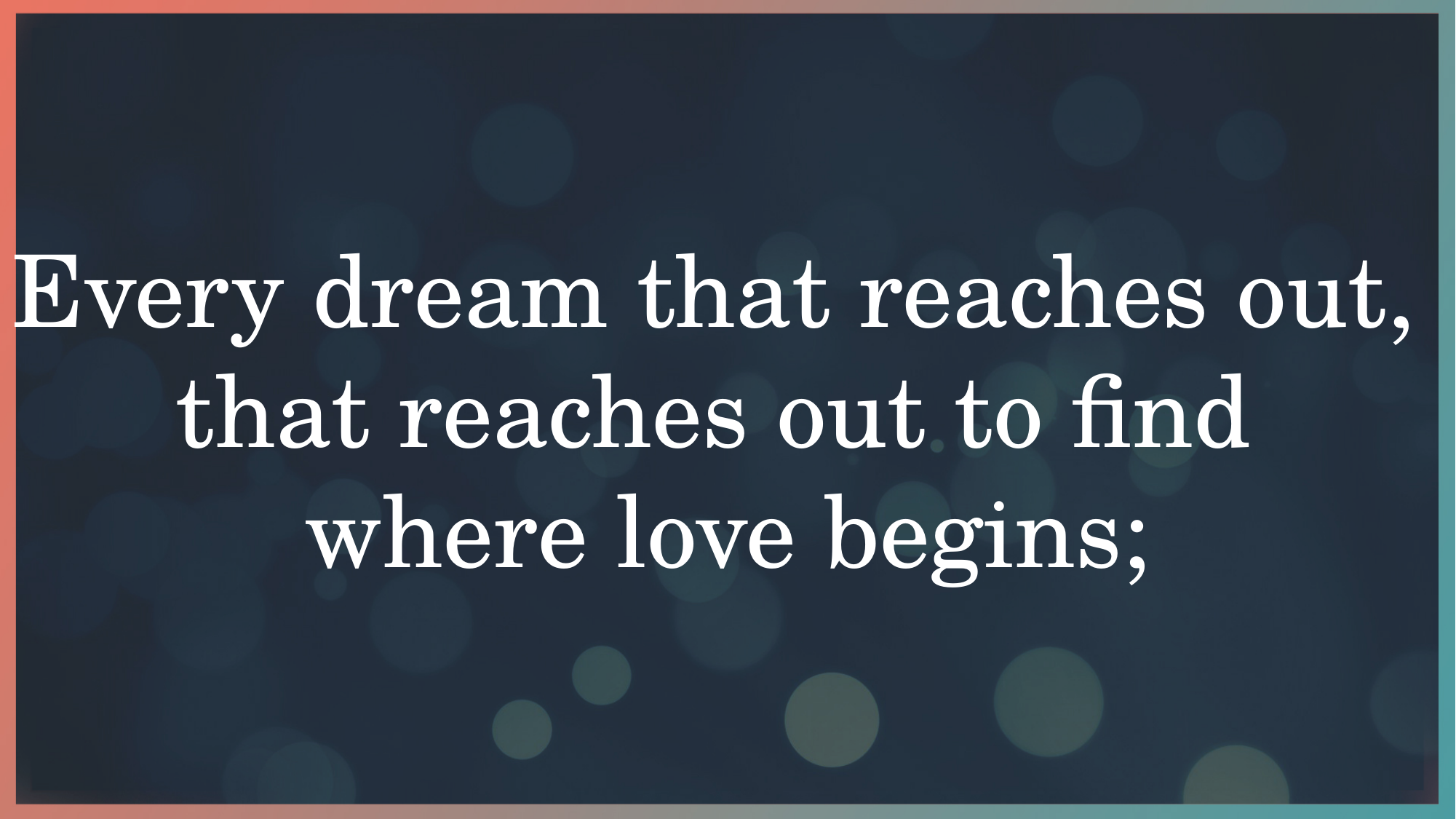

Every dream that reaches out,
that reaches out to find
where love begins;